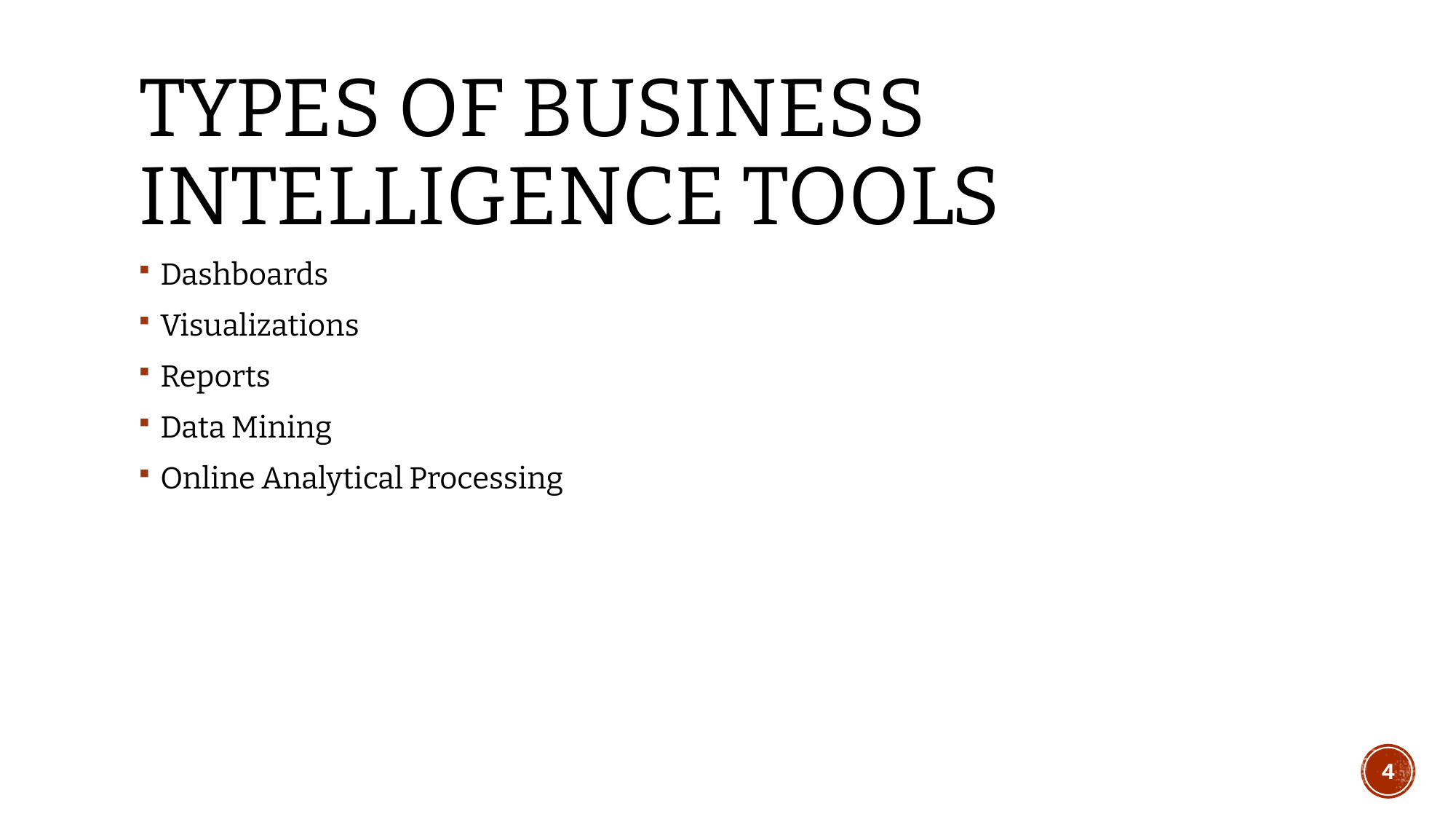

# Types of business intelligence tools
Dashboards
Visualizations
Reports
Data Mining
Online Analytical Processing
4